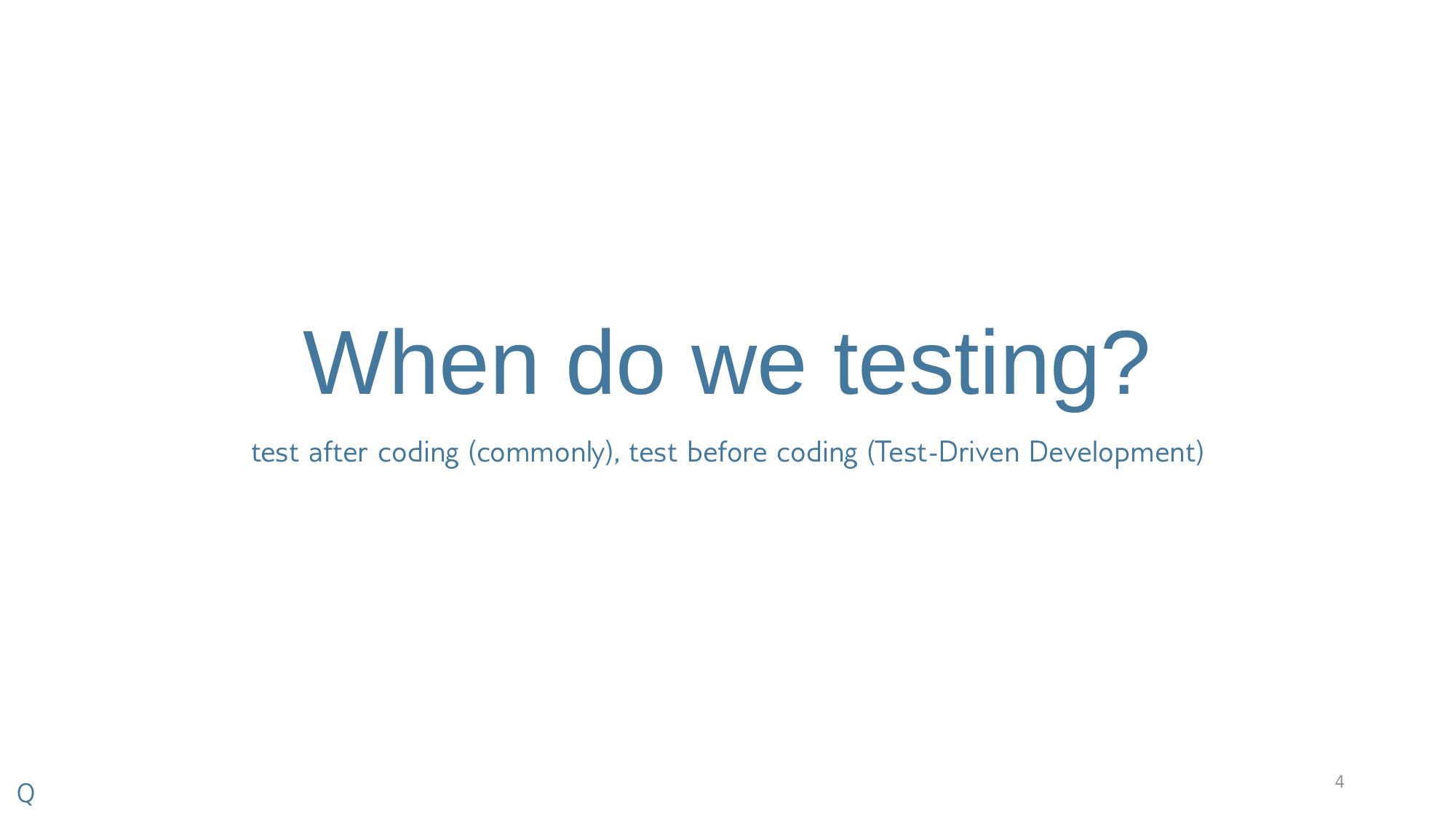

# When do we testing?
test after coding (commonly), test before coding (Test-Driven Development)
4
Q